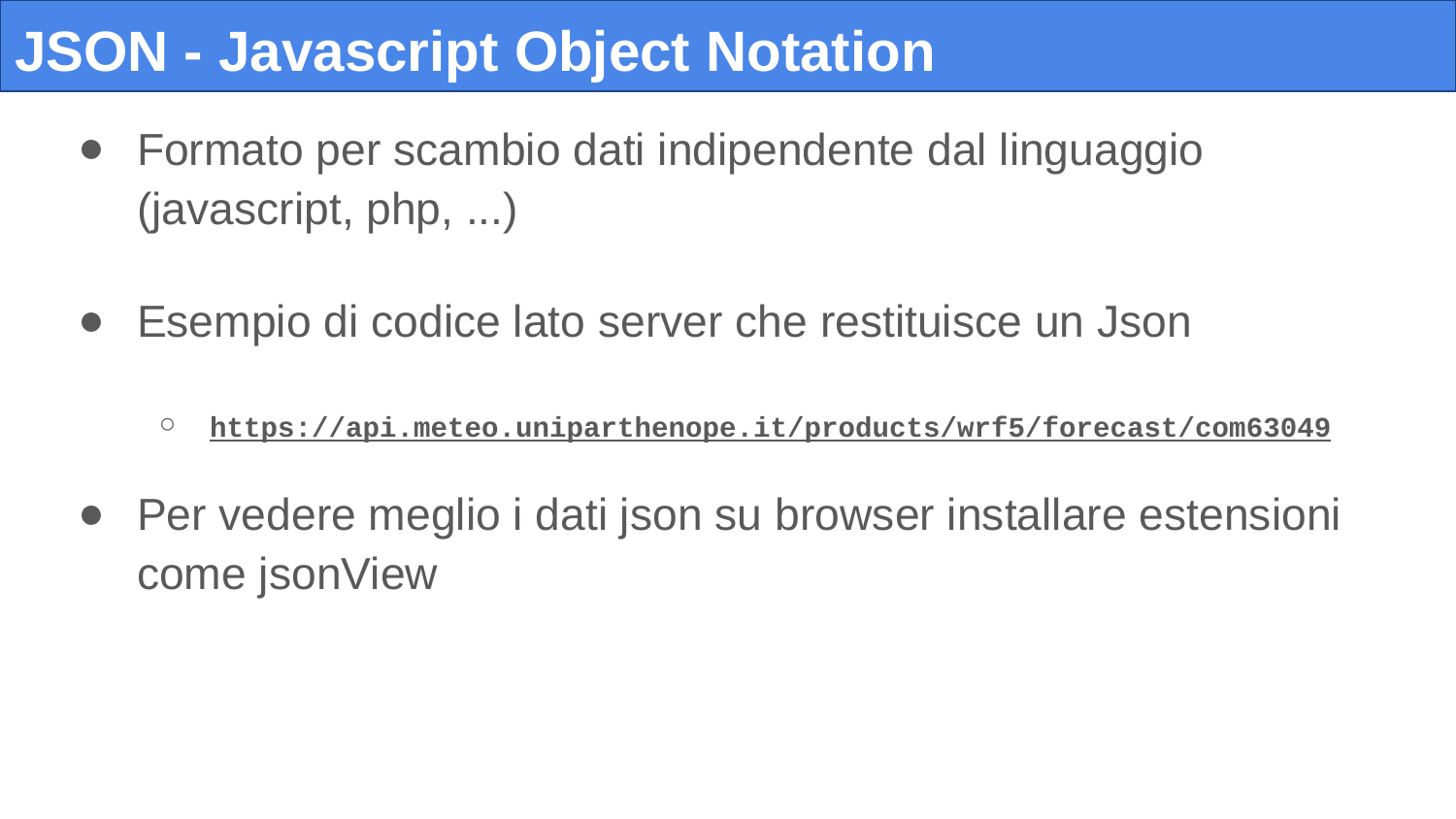

# JSON - Javascript Object Notation
Formato per scambio dati indipendente dal linguaggio (javascript, php, ...)
Esempio di codice lato server che restituisce un Json
https://api.meteo.uniparthenope.it/products/wrf5/forecast/com63049
Per vedere meglio i dati json su browser installare estensioni come jsonView